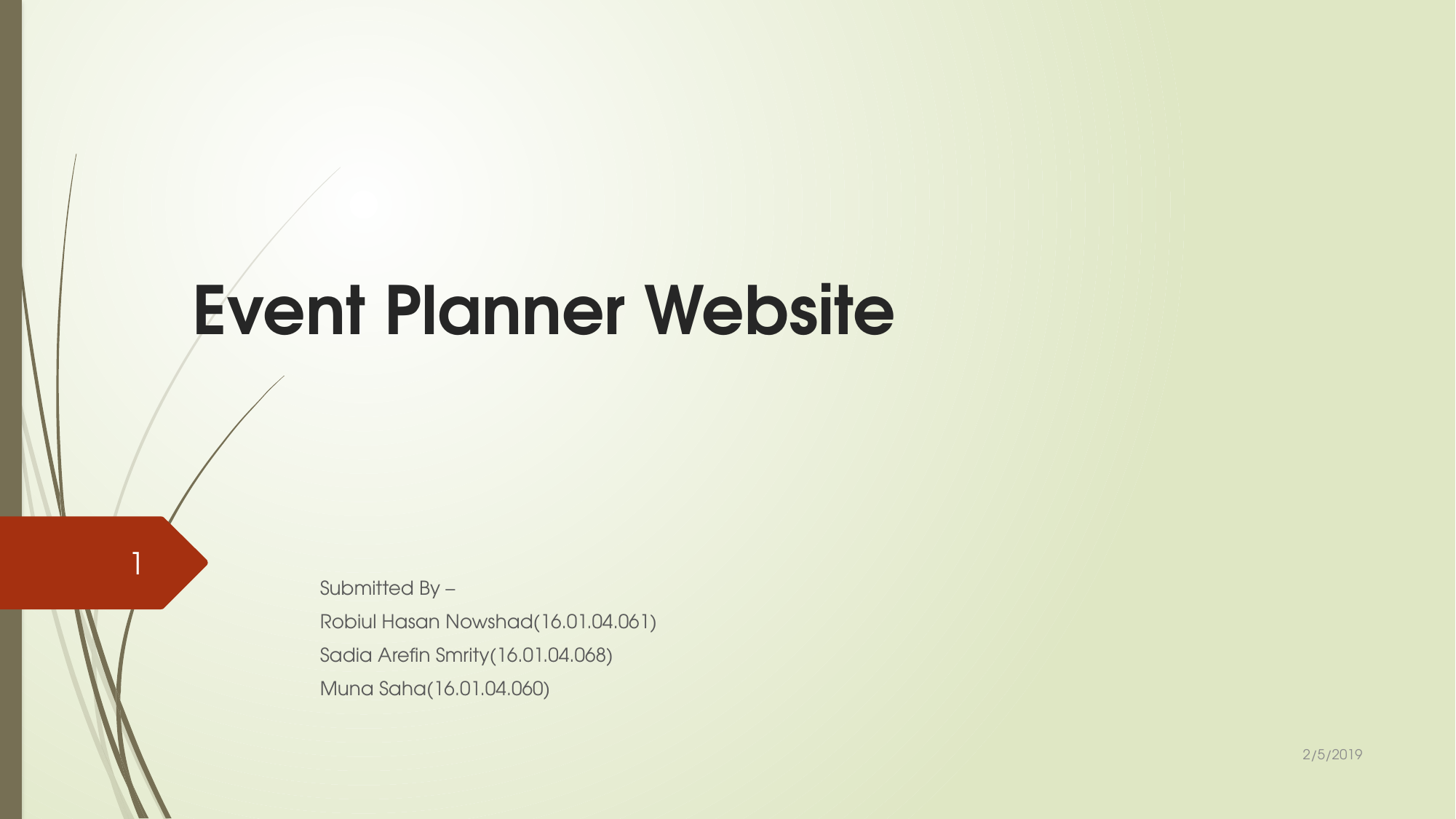

# Event Planner Website
1
Submitted By –
Robiul Hasan Nowshad(16.01.04.061)
Sadia Arefin Smrity(16.01.04.068)
Muna Saha(16.01.04.060)
2/5/2019